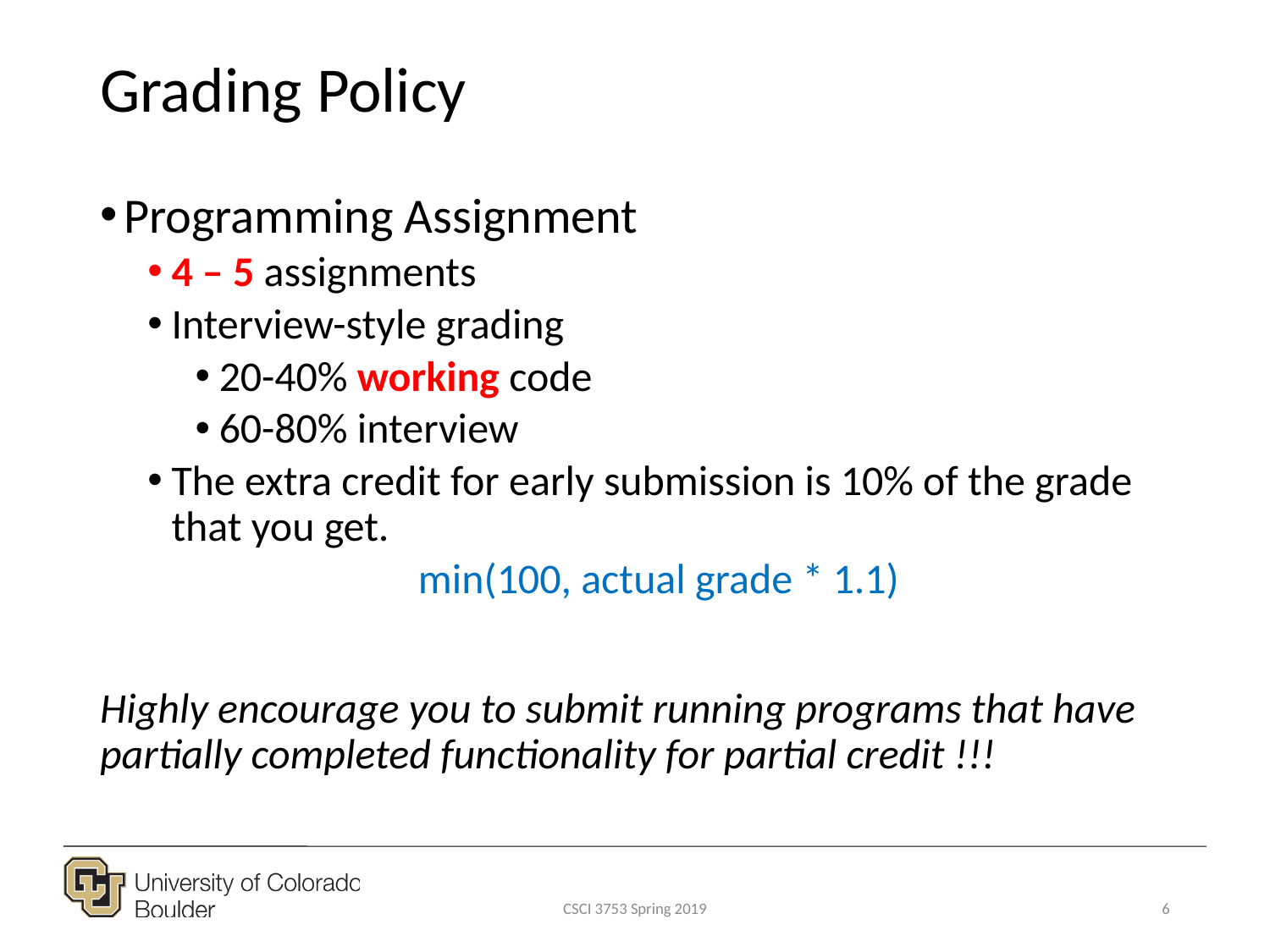

# Grading Policy
Programming Assignment
4 – 5 assignments
Interview-style grading
20-40% working code
60-80% interview
The extra credit for early submission is 10% of the grade that you get.
min(100, actual grade * 1.1)

Highly encourage you to submit running programs that have partially completed functionality for partial credit !!!

CSCI 3753 Spring 2019
6